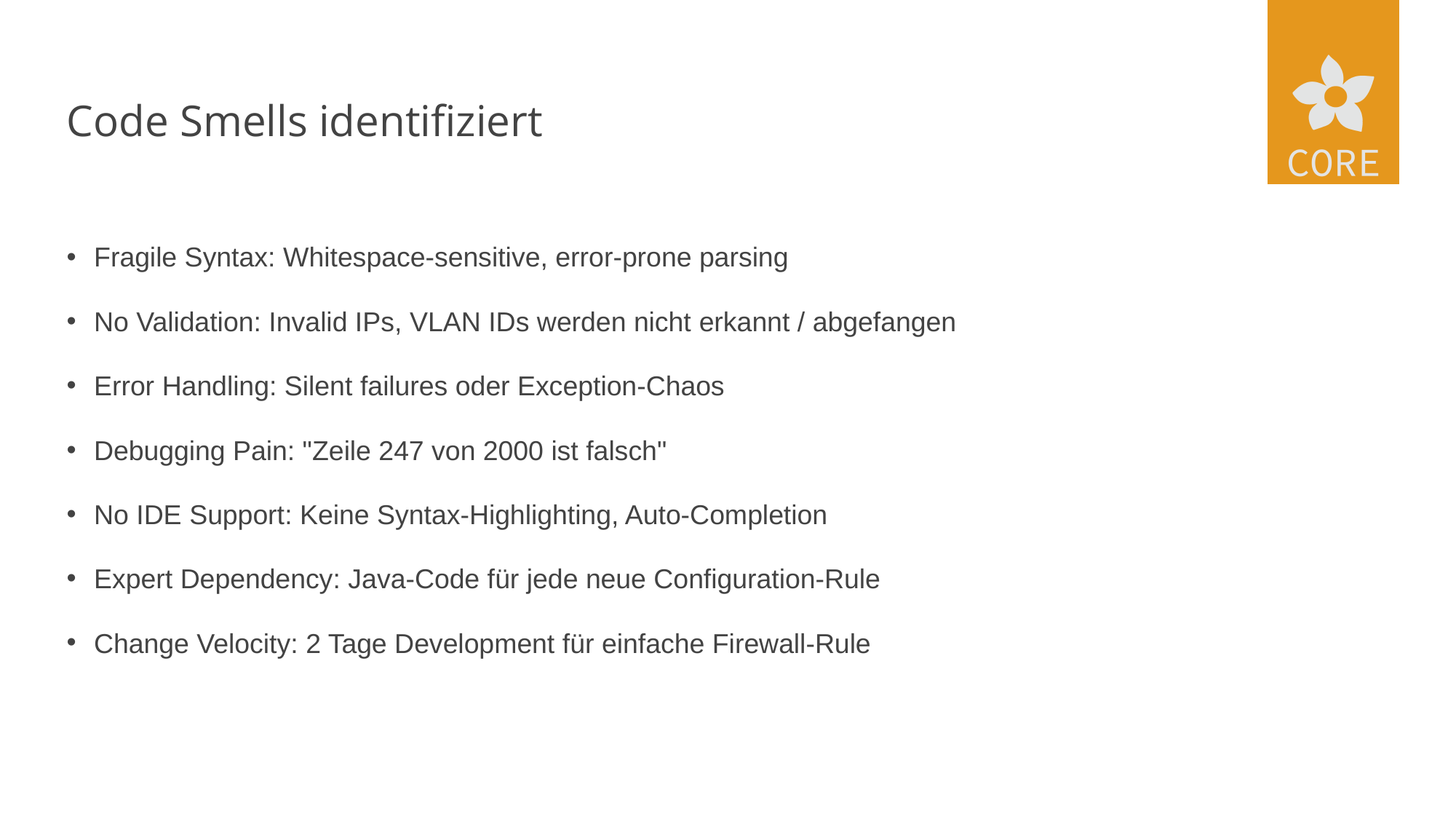

# Code Smells identifiziert
Fragile Syntax: Whitespace-sensitive, error-prone parsing
No Validation: Invalid IPs, VLAN IDs werden nicht erkannt / abgefangen
Error Handling: Silent failures oder Exception-Chaos
Debugging Pain: "Zeile 247 von 2000 ist falsch"
No IDE Support: Keine Syntax-Highlighting, Auto-Completion
Expert Dependency: Java-Code für jede neue Configuration-Rule
Change Velocity: 2 Tage Development für einfache Firewall-Rule